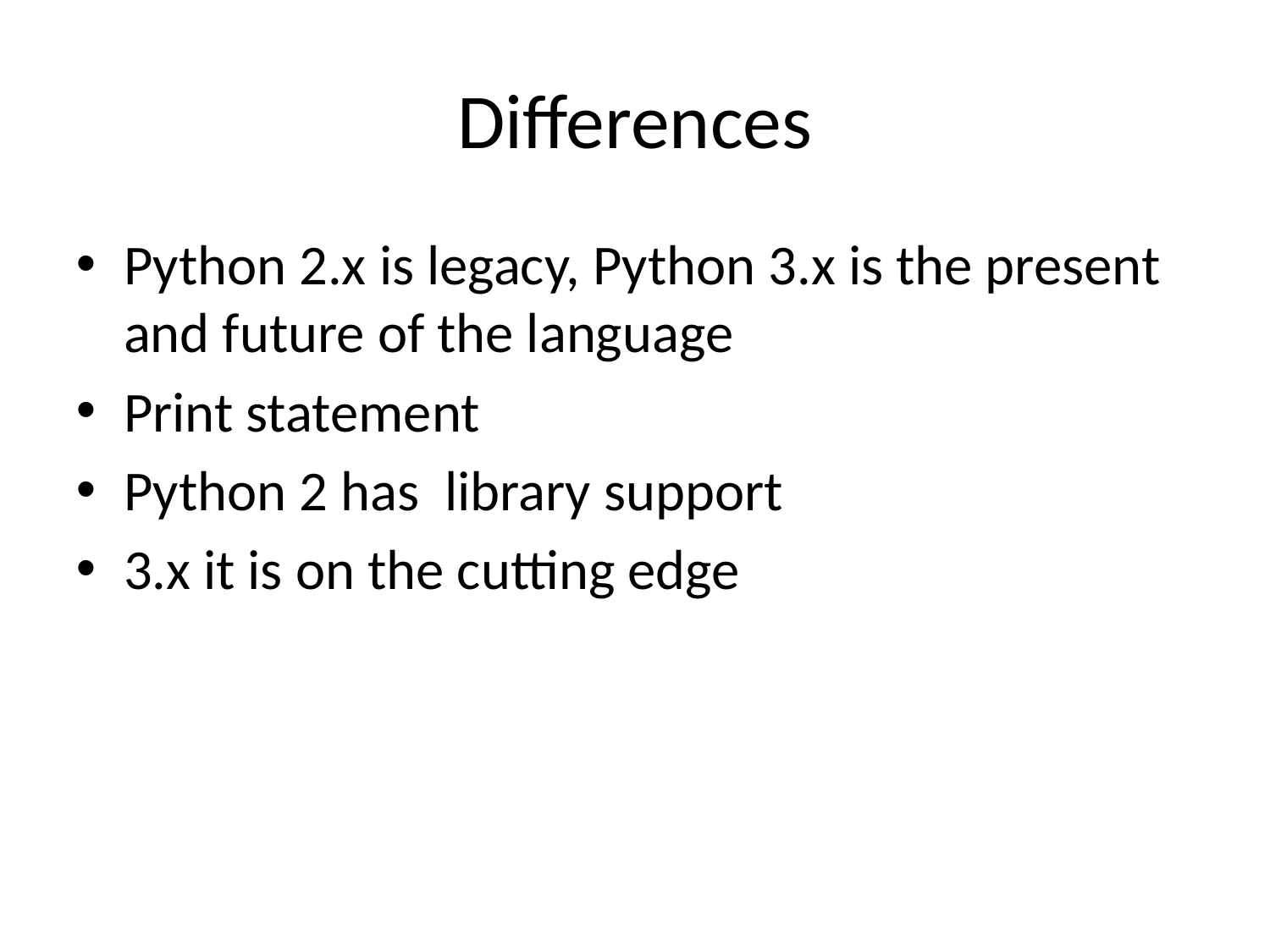

Differences
Python 2.x is legacy, Python 3.x is the present and future of the language
Print statement
Python 2 has  library support
3.x it is on the cutting edge